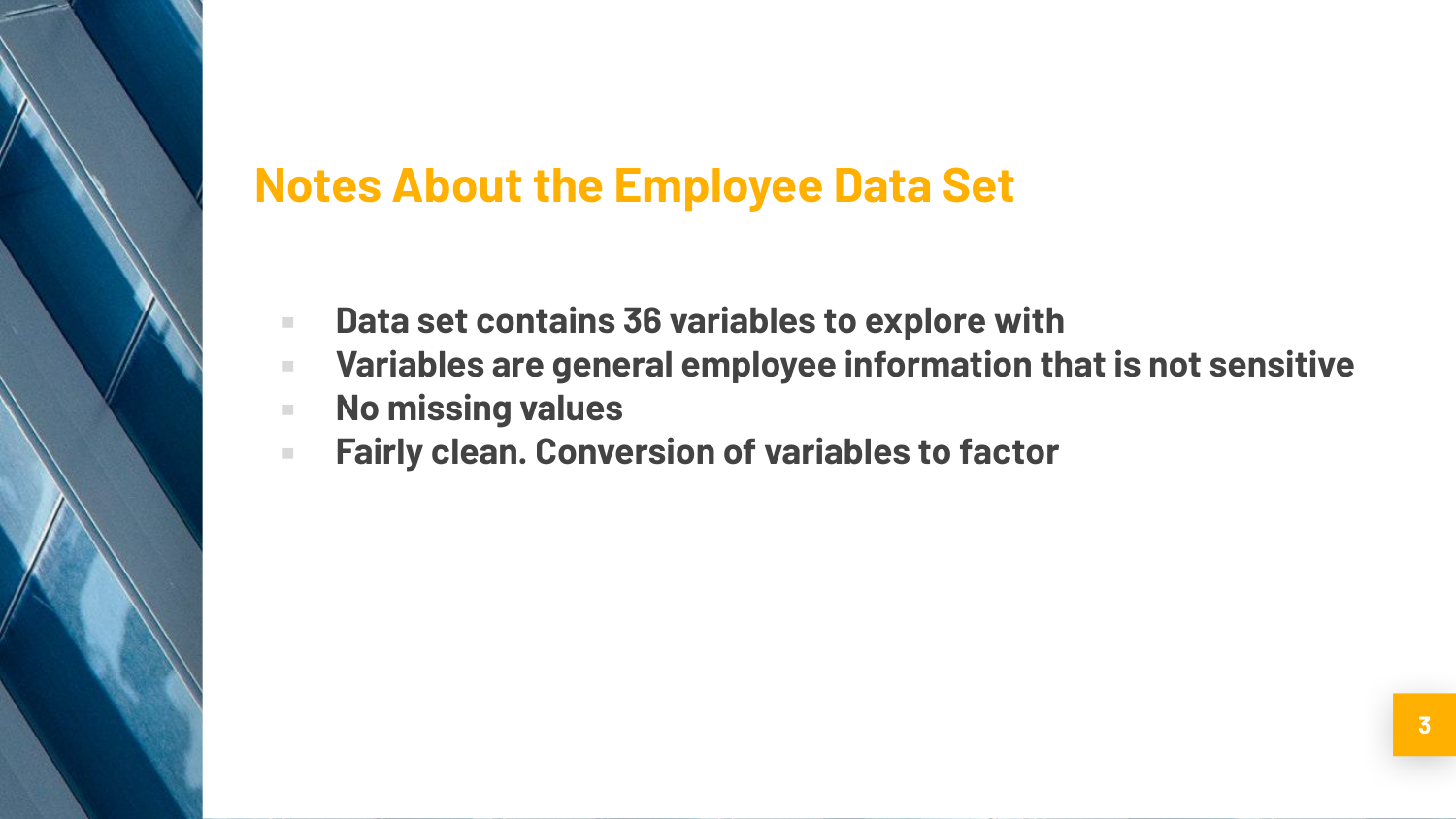

Notes About the Employee Data Set
Data set contains 36 variables to explore with
Variables are general employee information that is not sensitive
No missing values
Fairly clean. Conversion of variables to factor
3